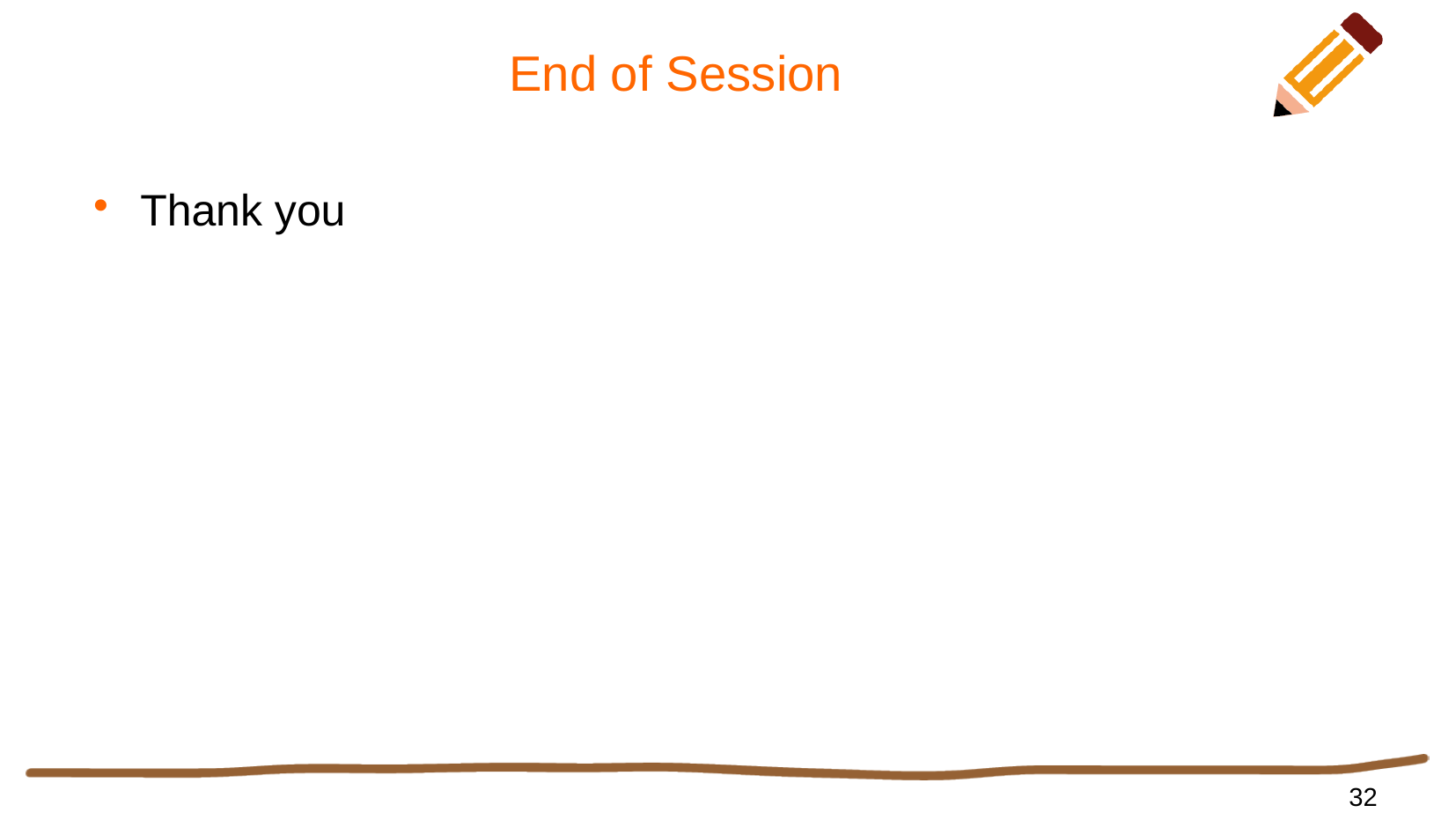

# End of Session
Thank you
32